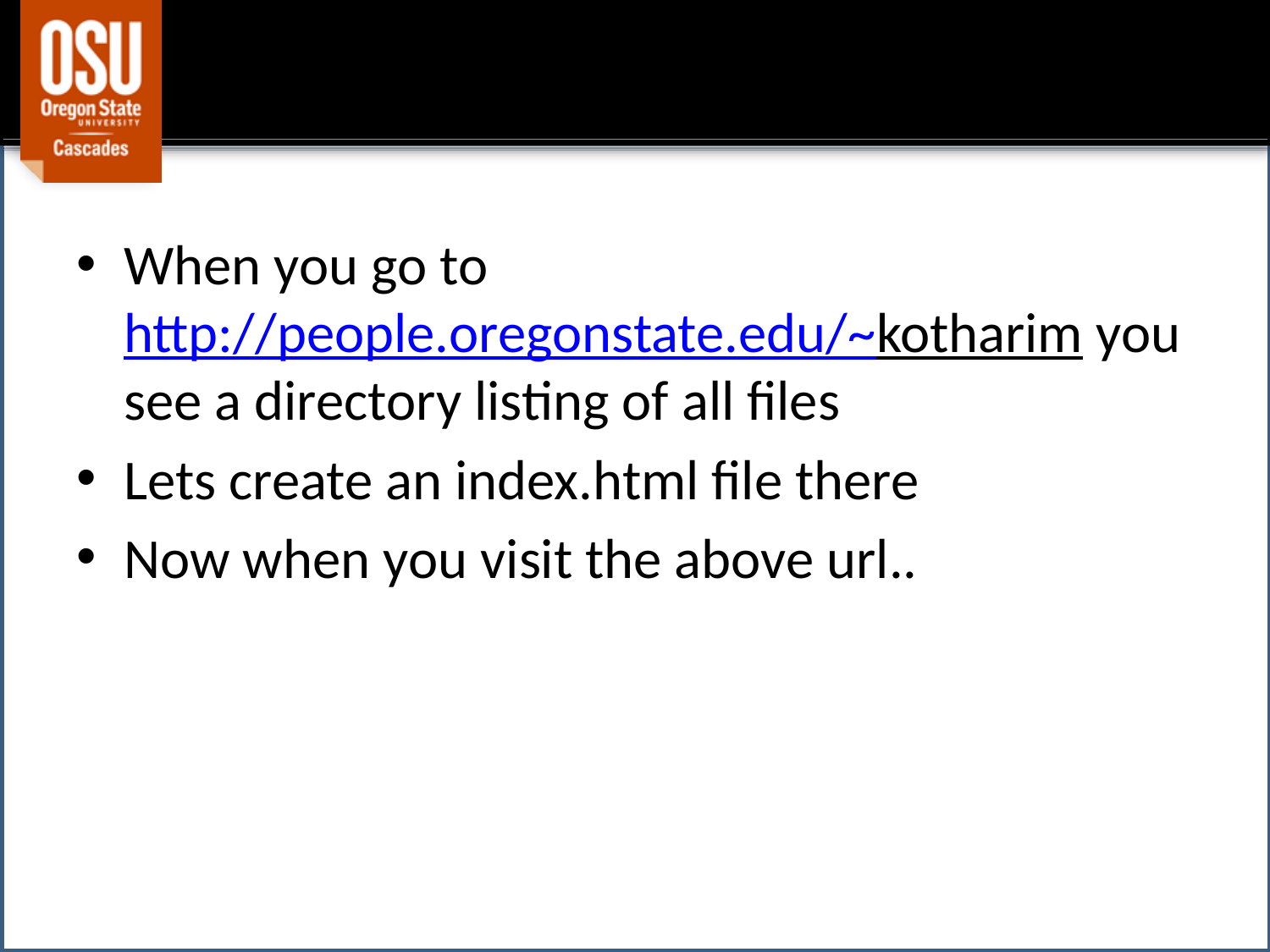

#
When you go to http://people.oregonstate.edu/~kotharim you see a directory listing of all files
Lets create an index.html file there
Now when you visit the above url..